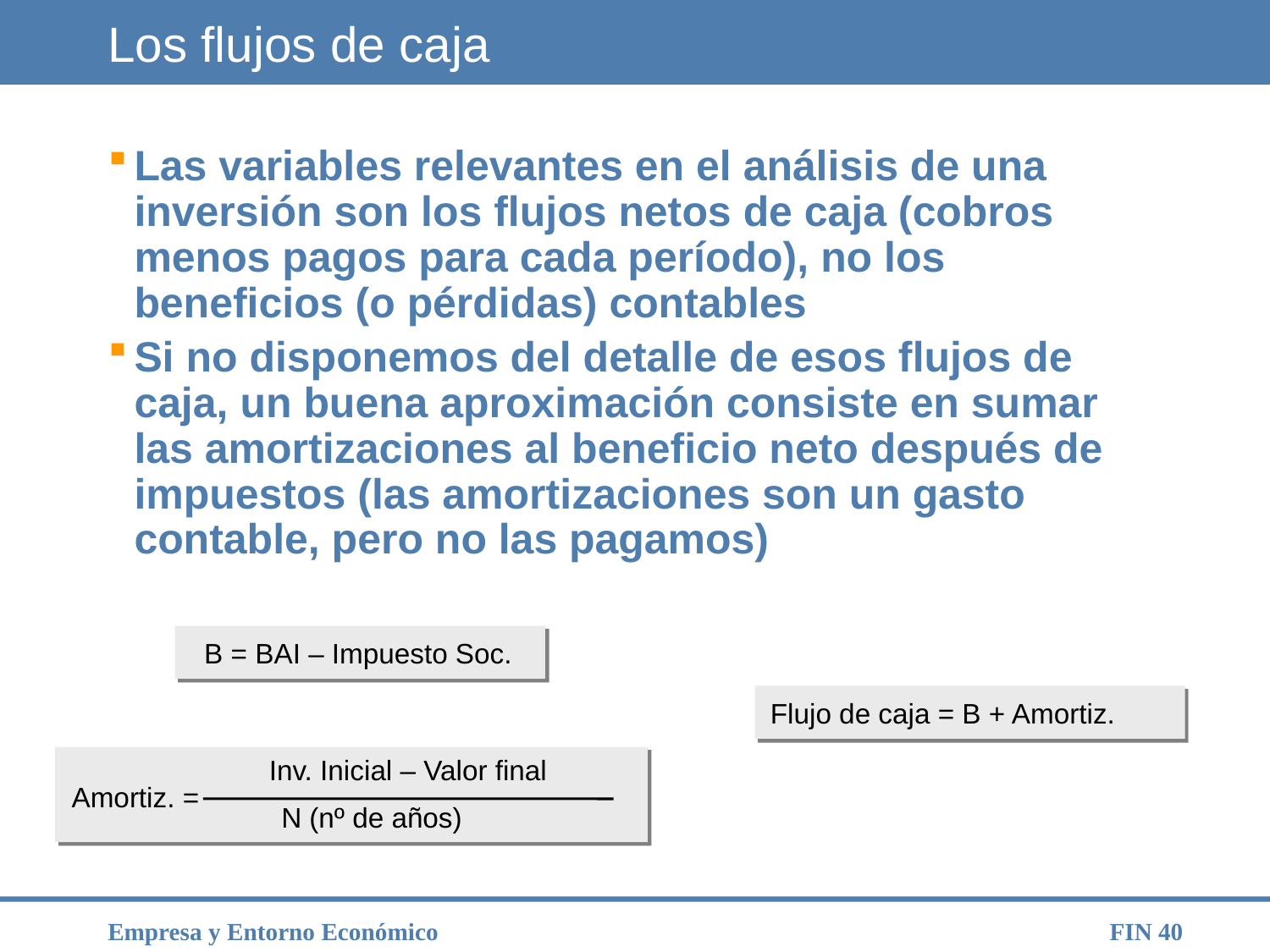

# Los flujos de caja
Las variables relevantes en el análisis de una inversión son los flujos netos de caja (cobros menos pagos para cada período), no los beneficios (o pérdidas) contables
Si no disponemos del detalle de esos flujos de caja, un buena aproximación consiste en sumar las amortizaciones al beneficio neto después de impuestos (las amortizaciones son un gasto contable, pero no las pagamos)

  B = BAI – Impuesto Soc.

Flujo de caja = B + Amortiz.
Inv. Inicial – Valor final
N (nº de años)
Amortiz. =